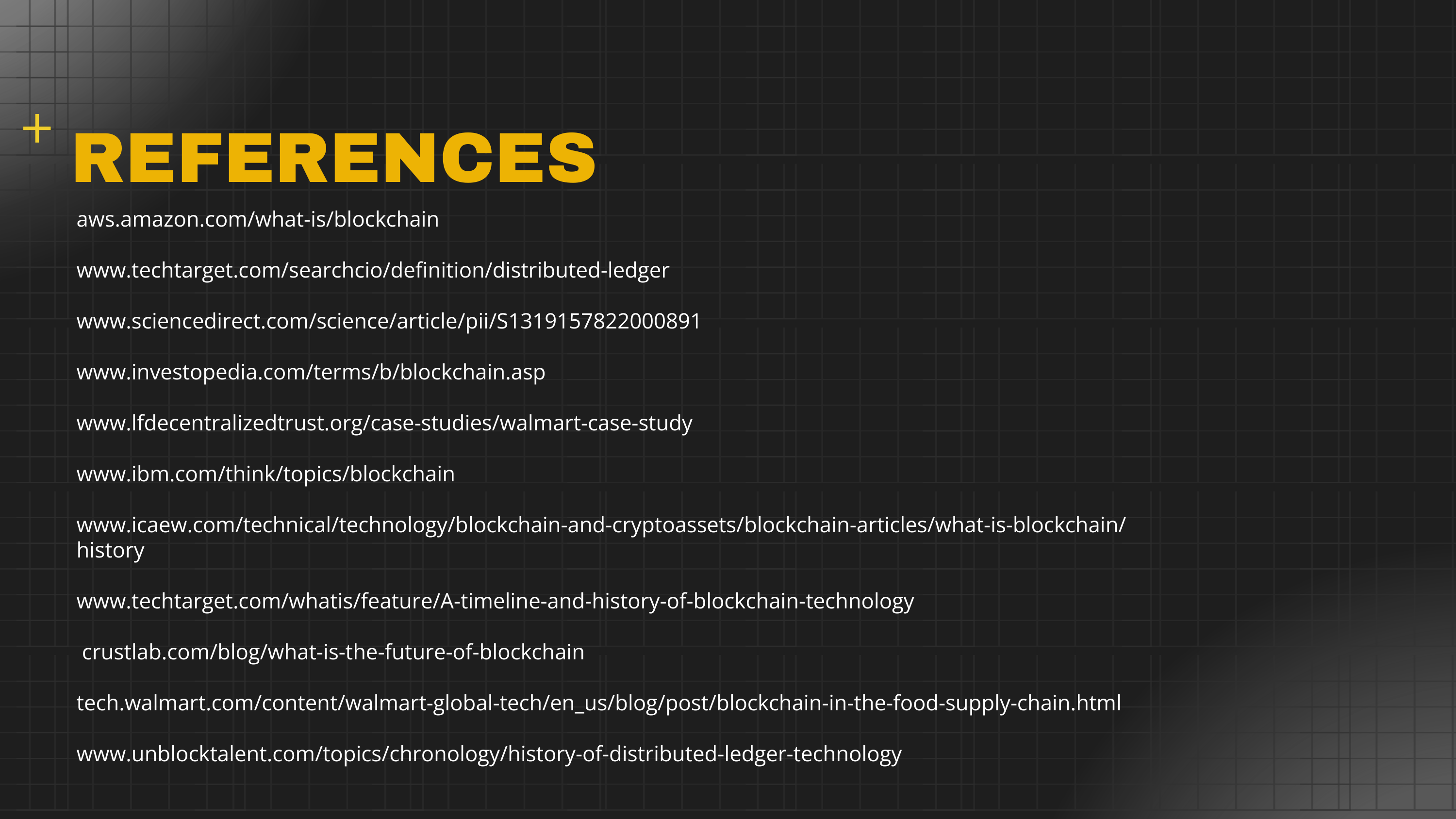

REFERENCES

aws.amazon.com/what-is/blockchain

www.techtarget.com/searchcio/definition/distributed-ledger

www.sciencedirect.com/science/article/pii/S1319157822000891

www.investopedia.com/terms/b/blockchain.asp

www.lfdecentralizedtrust.org/case-studies/walmart-case-study

www.ibm.com/think/topics/blockchain

www.icaew.com/technical/technology/blockchain-and-cryptoassets/blockchain-articles/what-is-blockchain/history

www.techtarget.com/whatis/feature/A-timeline-and-history-of-blockchain-technology

 crustlab.com/blog/what-is-the-future-of-blockchain

tech.walmart.com/content/walmart-global-tech/en_us/blog/post/blockchain-in-the-food-supply-chain.html

www.unblocktalent.com/topics/chronology/history-of-distributed-ledger-technology